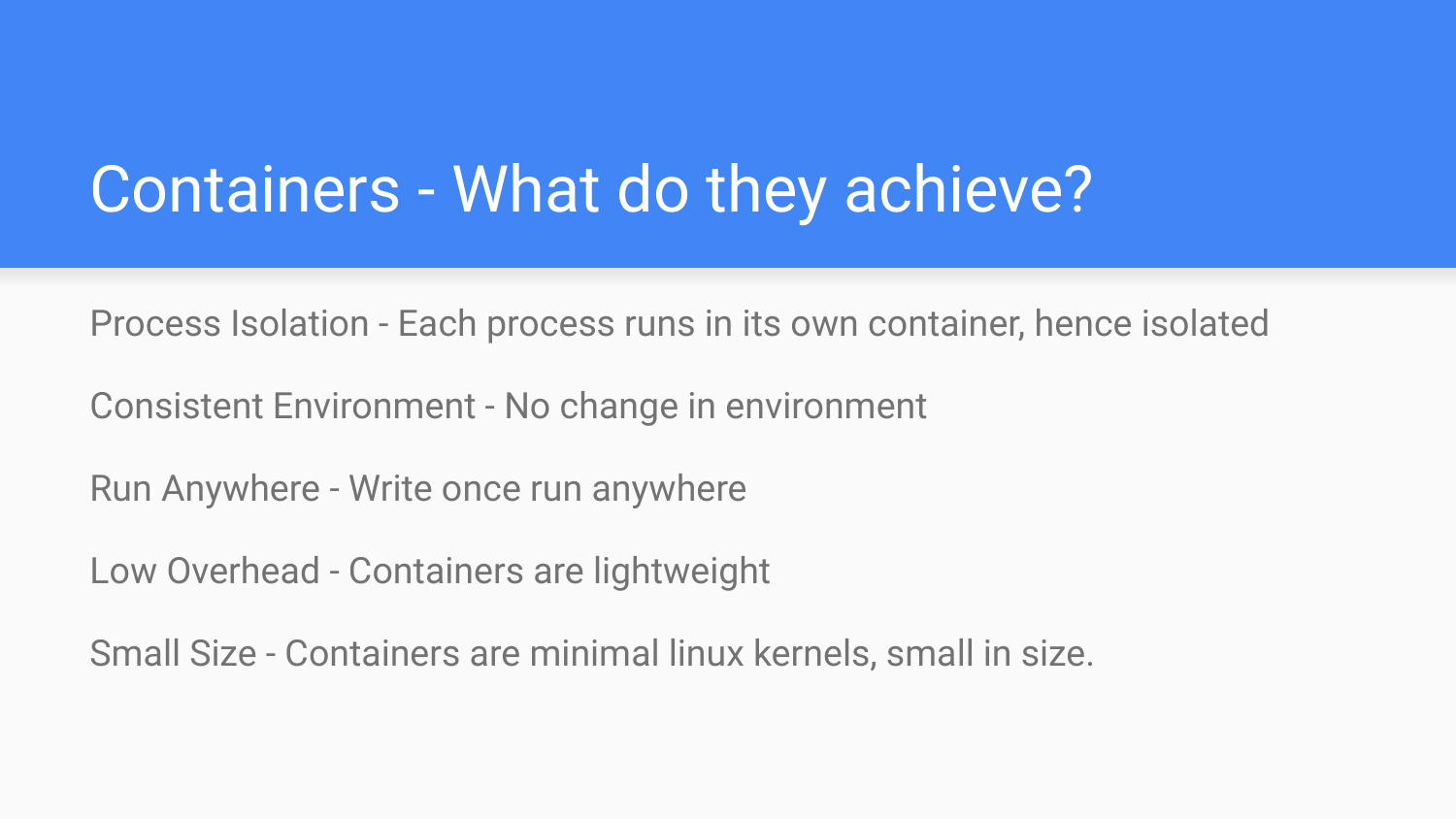

# Containers - What do they achieve?
Process Isolation - Each process runs in its own container, hence isolated
Consistent Environment - No change in environment
Run Anywhere - Write once run anywhere
Low Overhead - Containers are lightweight
Small Size - Containers are minimal linux kernels, small in size.